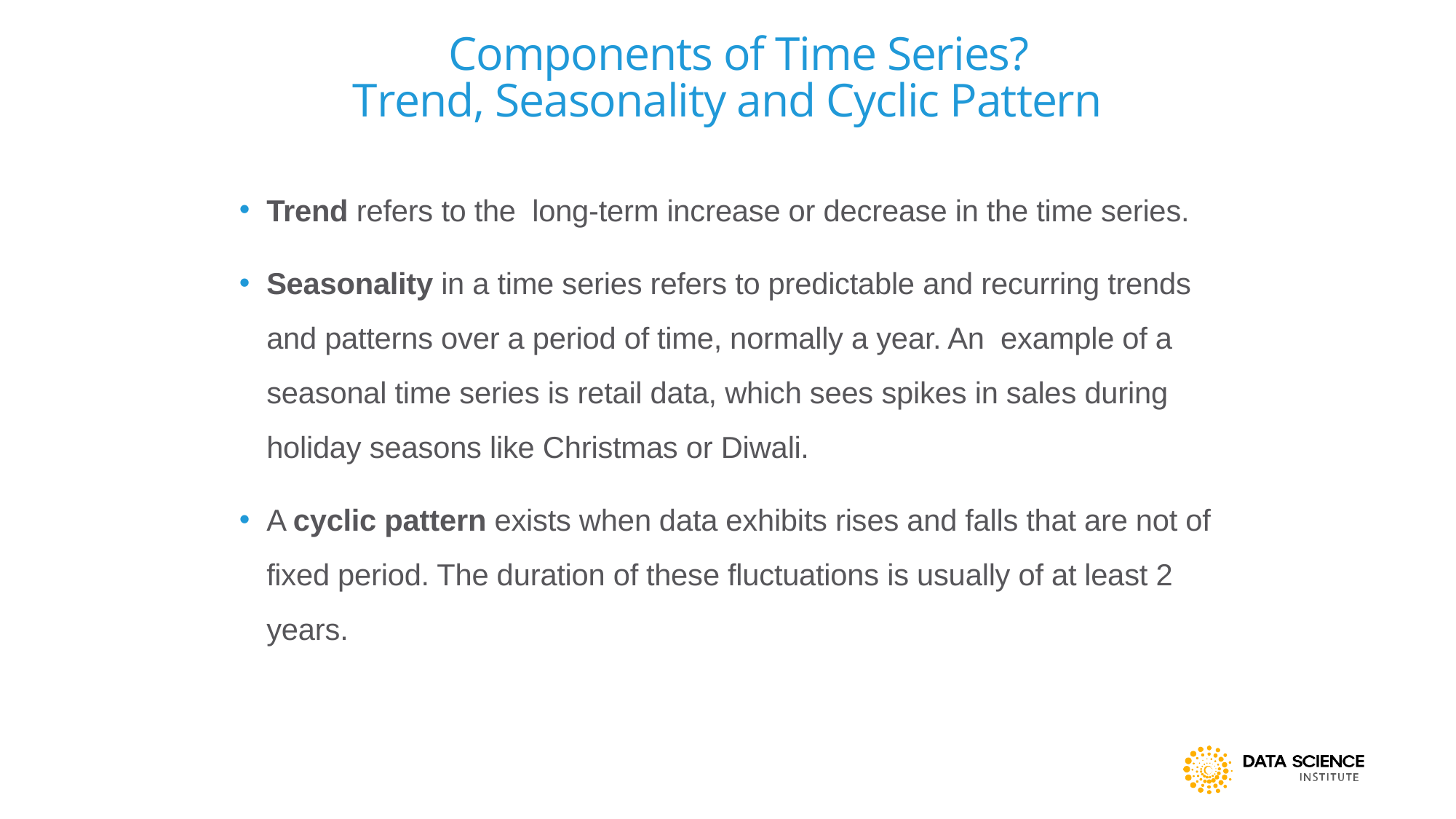

# Components of Time Series? Trend, Seasonality and Cyclic Pattern
Trend refers to the  long-term increase or decrease in the time series.
Seasonality in a time series refers to predictable and recurring trends and patterns over a period of time, normally a year. An  example of a seasonal time series is retail data, which sees spikes in sales during holiday seasons like Christmas or Diwali.
A cyclic pattern exists when data exhibits rises and falls that are not of fixed period. The duration of these fluctuations is usually of at least 2 years.